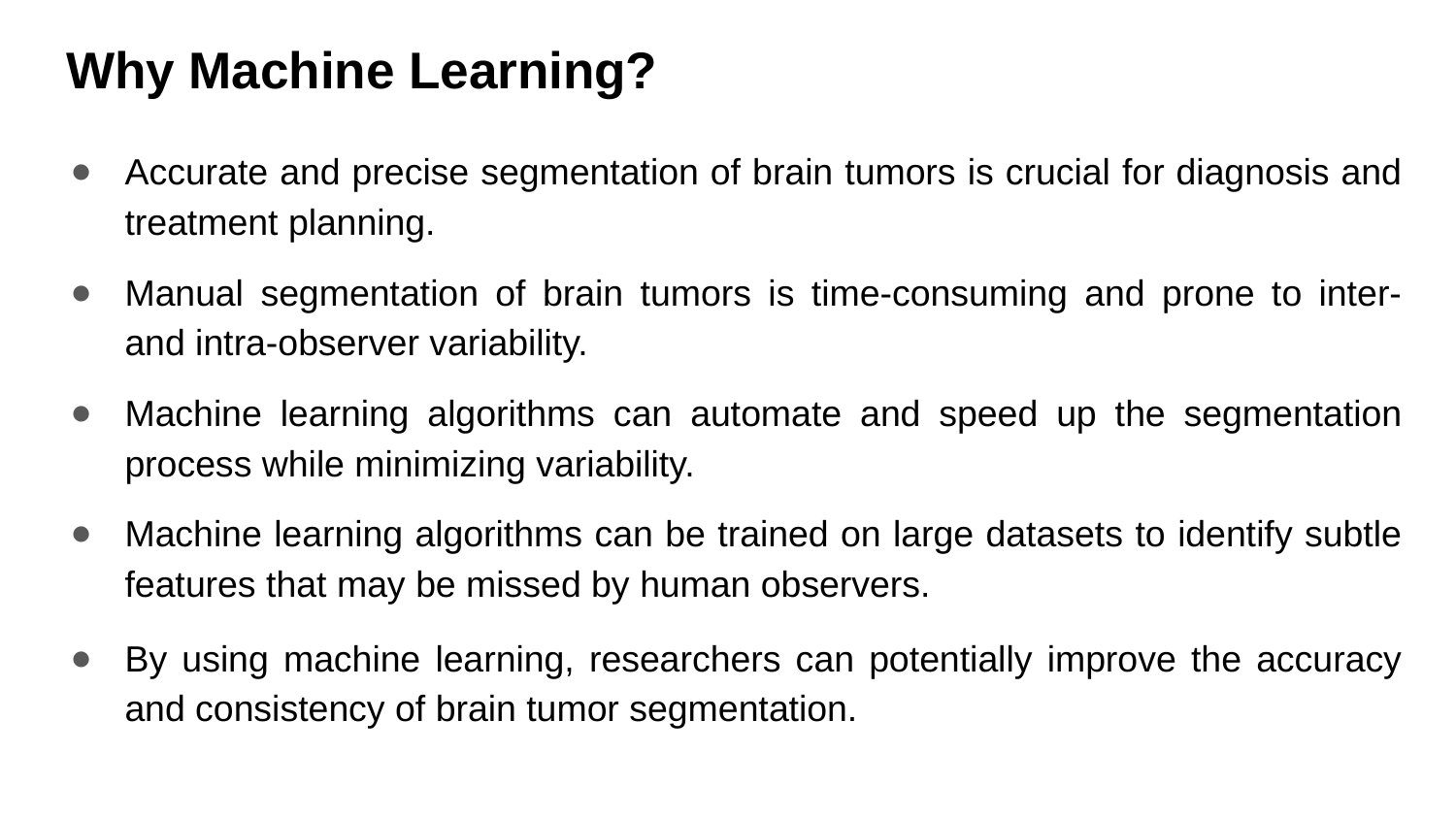

# Why Machine Learning?
Accurate and precise segmentation of brain tumors is crucial for diagnosis and treatment planning.
Manual segmentation of brain tumors is time-consuming and prone to inter- and intra-observer variability.
Machine learning algorithms can automate and speed up the segmentation process while minimizing variability.
Machine learning algorithms can be trained on large datasets to identify subtle features that may be missed by human observers.
By using machine learning, researchers can potentially improve the accuracy and consistency of brain tumor segmentation.